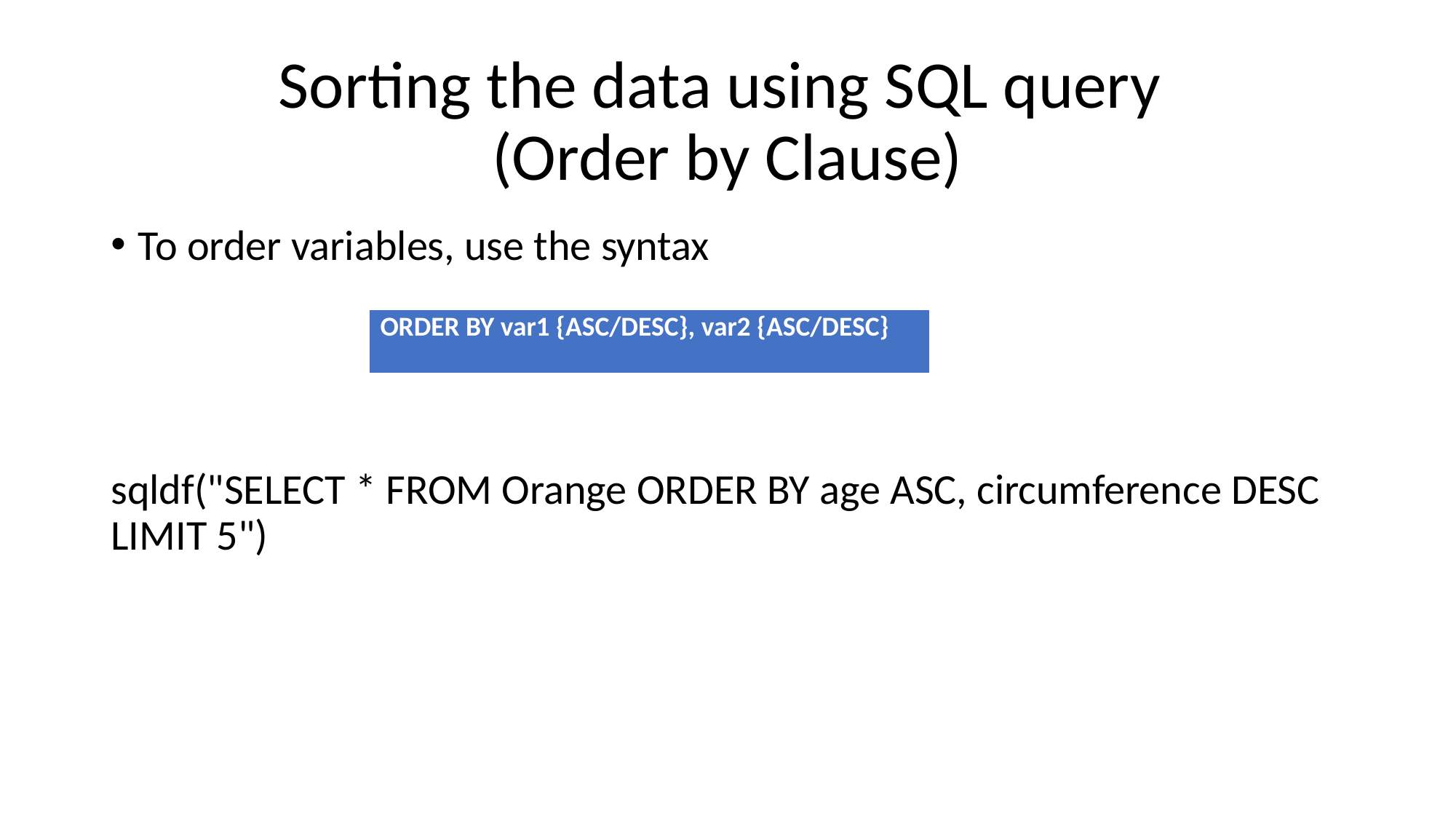

# Sorting the data using SQL query (Order by Clause)
To order variables, use the syntax

sqldf("SELECT * FROM Orange ORDER BY age ASC, circumference DESC LIMIT 5")
| ORDER BY var1 {ASC/DESC}, var2 {ASC/DESC} |
| --- |